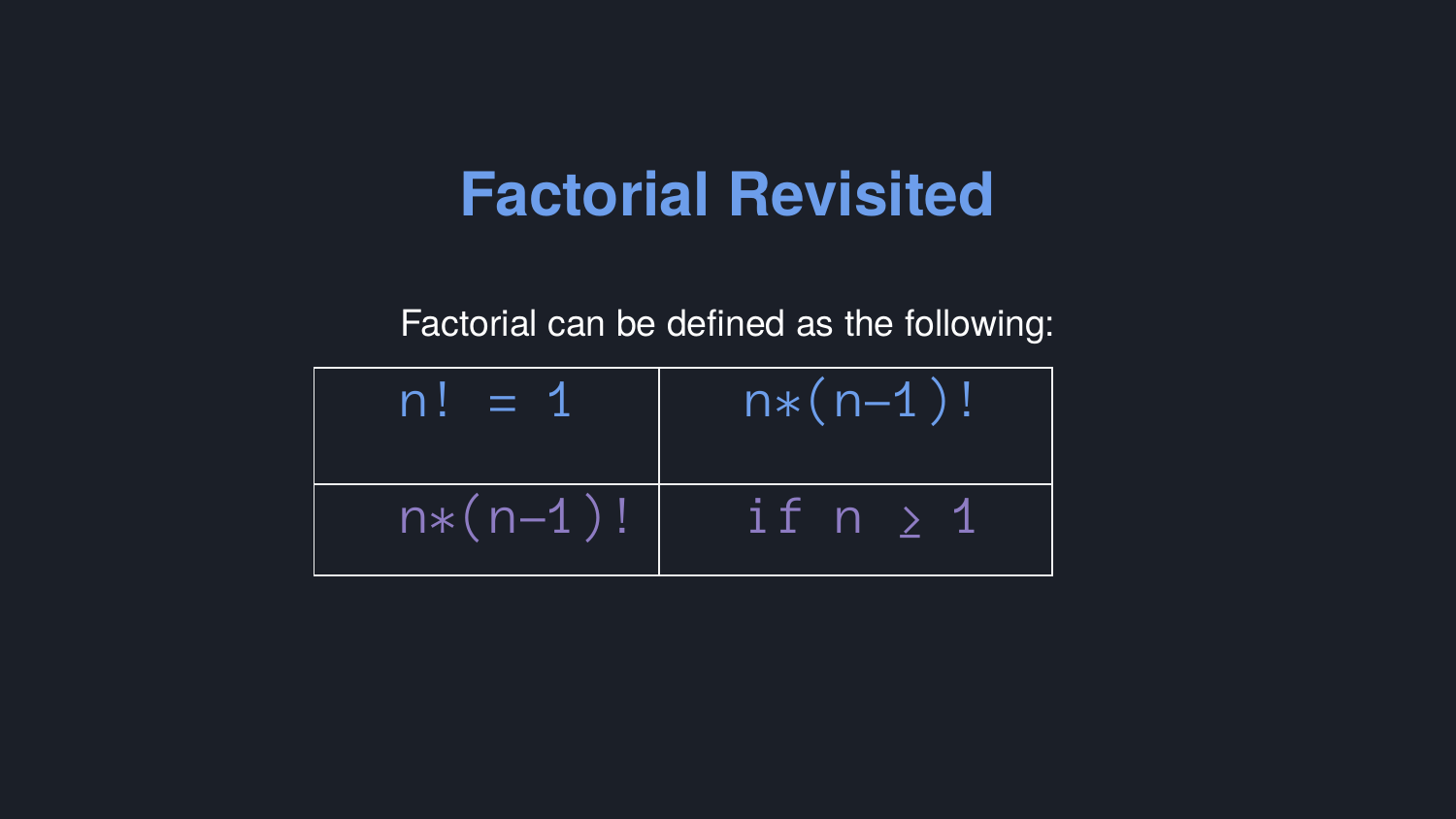

Factorial Revisited

Factorial can be defined as the following:
| n! = 1 | n\*(n-1)! |
| --- | --- |
| n\*(n-1)! | if n ≥ 1 |